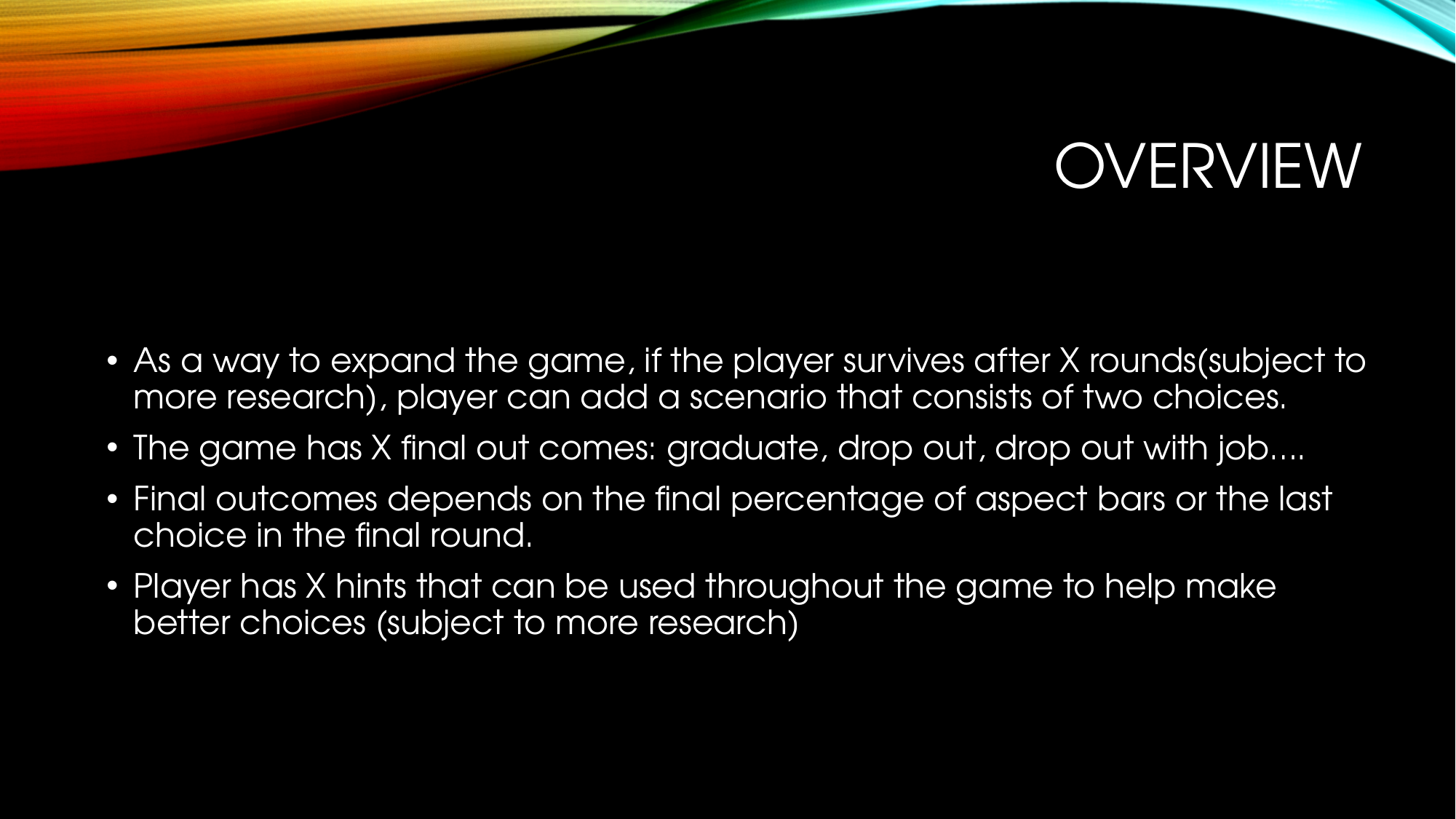

# overview
As a way to expand the game, if the player survives after X rounds(subject to more research), player can add a scenario that consists of two choices.
The game has X final out comes: graduate, drop out, drop out with job….
Final outcomes depends on the final percentage of aspect bars or the last choice in the final round.
Player has X hints that can be used throughout the game to help make better choices (subject to more research)